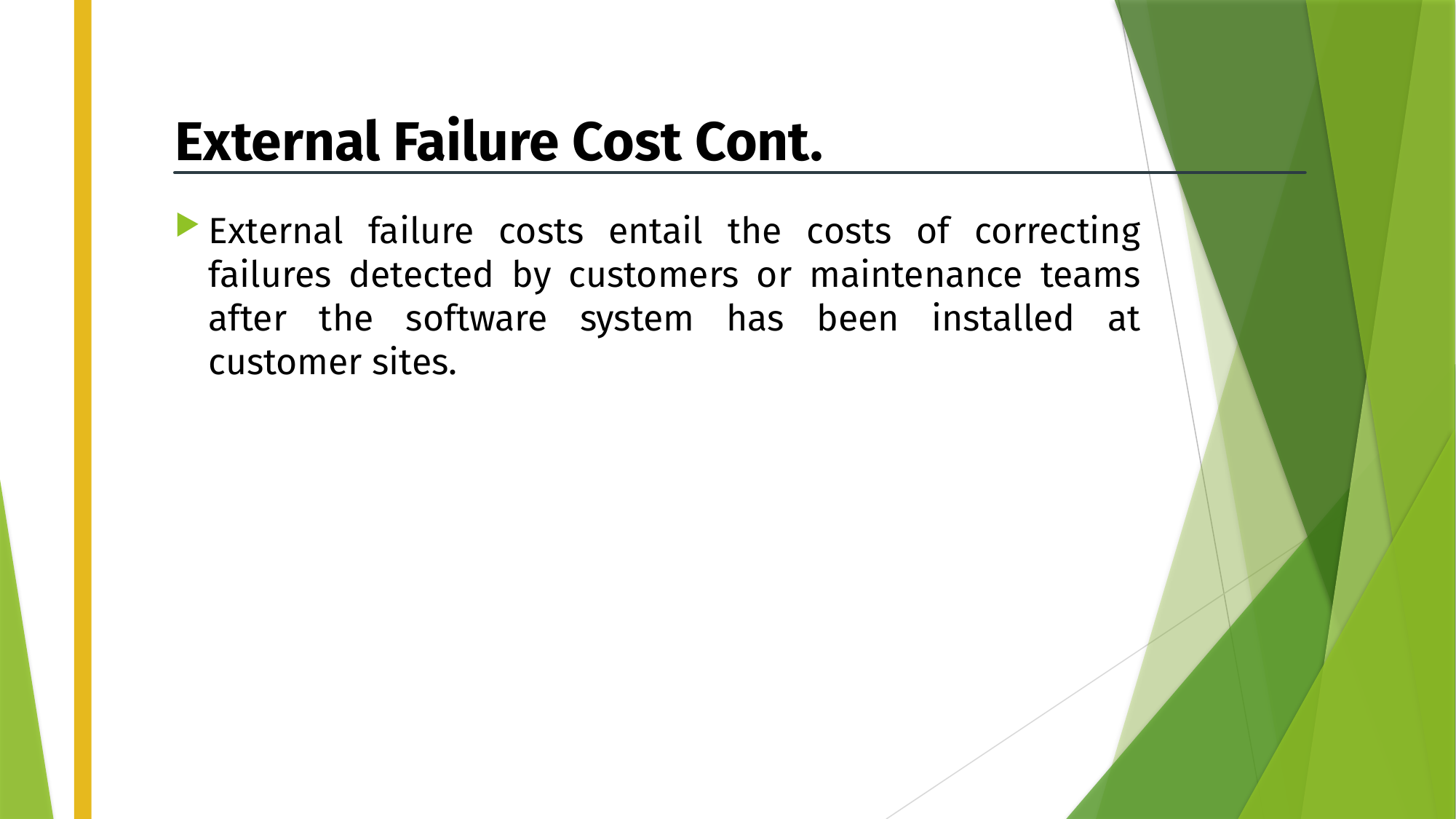

# External Failure Cost Cont.
External failure costs entail the costs of correcting failures detected by customers or maintenance teams after the software system has been installed at customer sites.